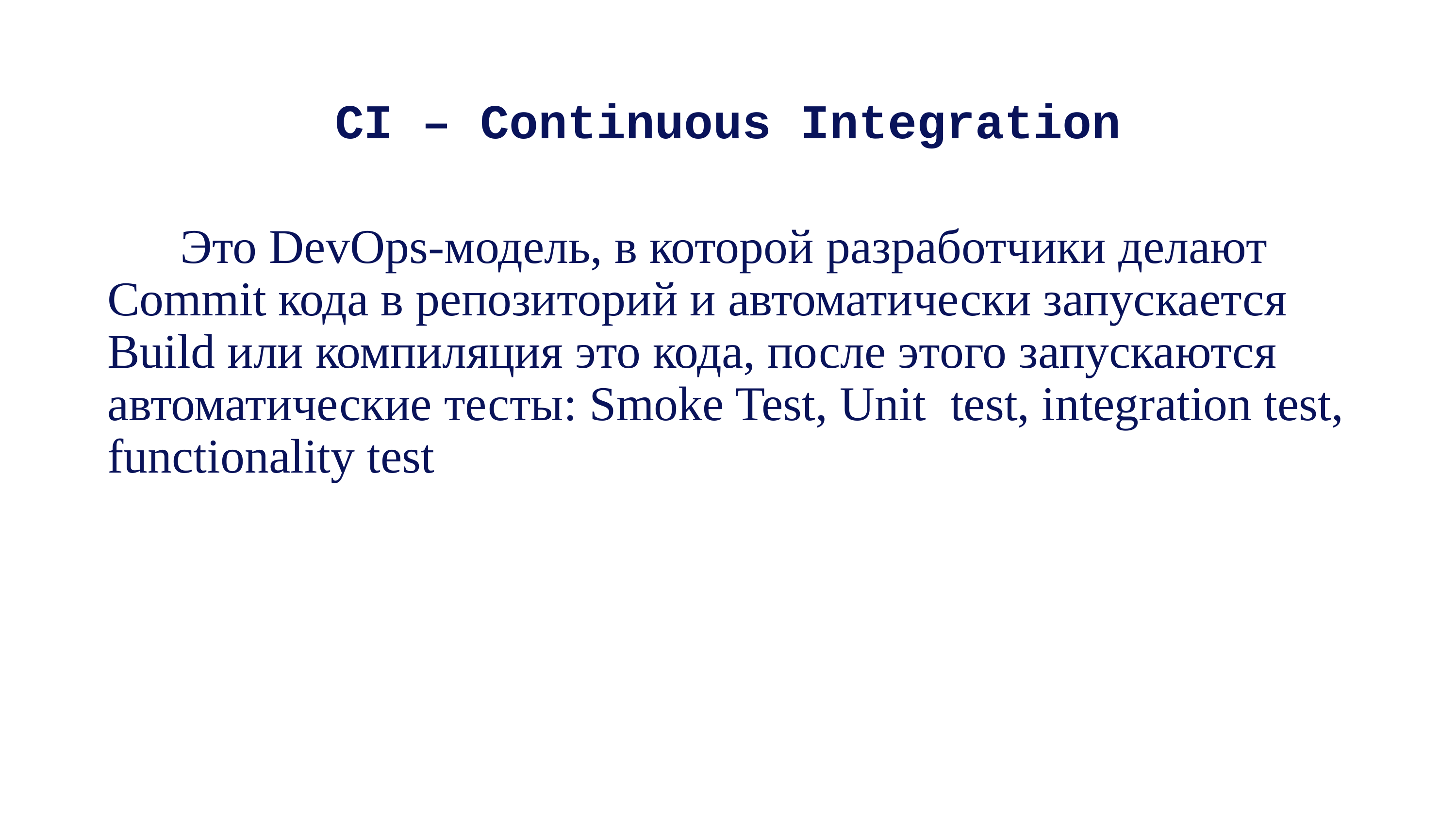

# CI – Continuous Integration
	Это DevOps-модель, в которой разработчики делают Commit кода в репозиторий и автоматически запускается Build или компиляция это кода, после этого запускаются автоматические тесты: Smoke Test, Unit  test, integration test, functionality test